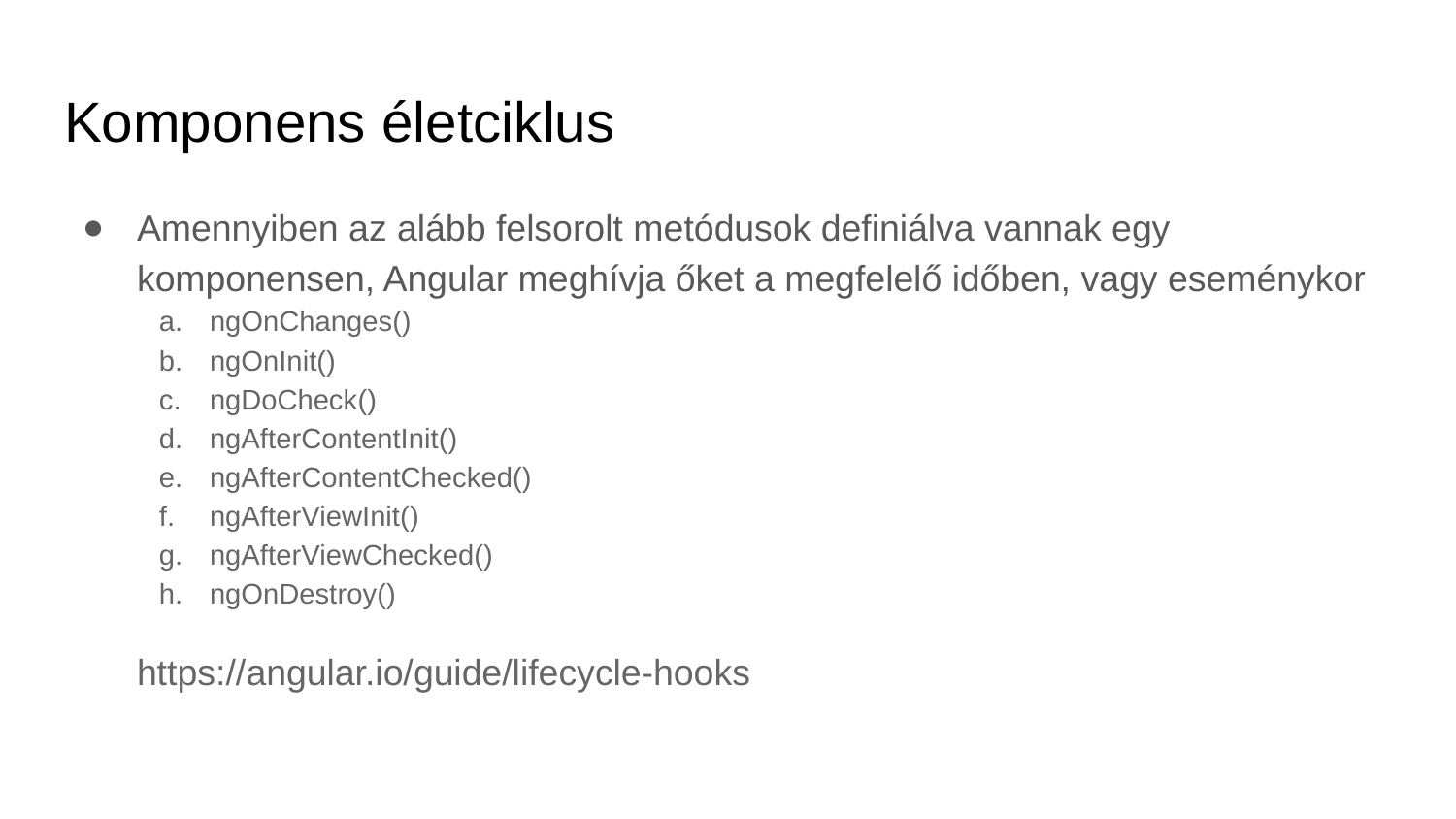

# Komponens életciklus
Amennyiben az alább felsorolt metódusok definiálva vannak egy komponensen, Angular meghívja őket a megfelelő időben, vagy eseménykor
ngOnChanges()
ngOnInit()
ngDoCheck()
ngAfterContentInit()
ngAfterContentChecked()
ngAfterViewInit()
ngAfterViewChecked()
ngOnDestroy()
https://angular.io/guide/lifecycle-hooks